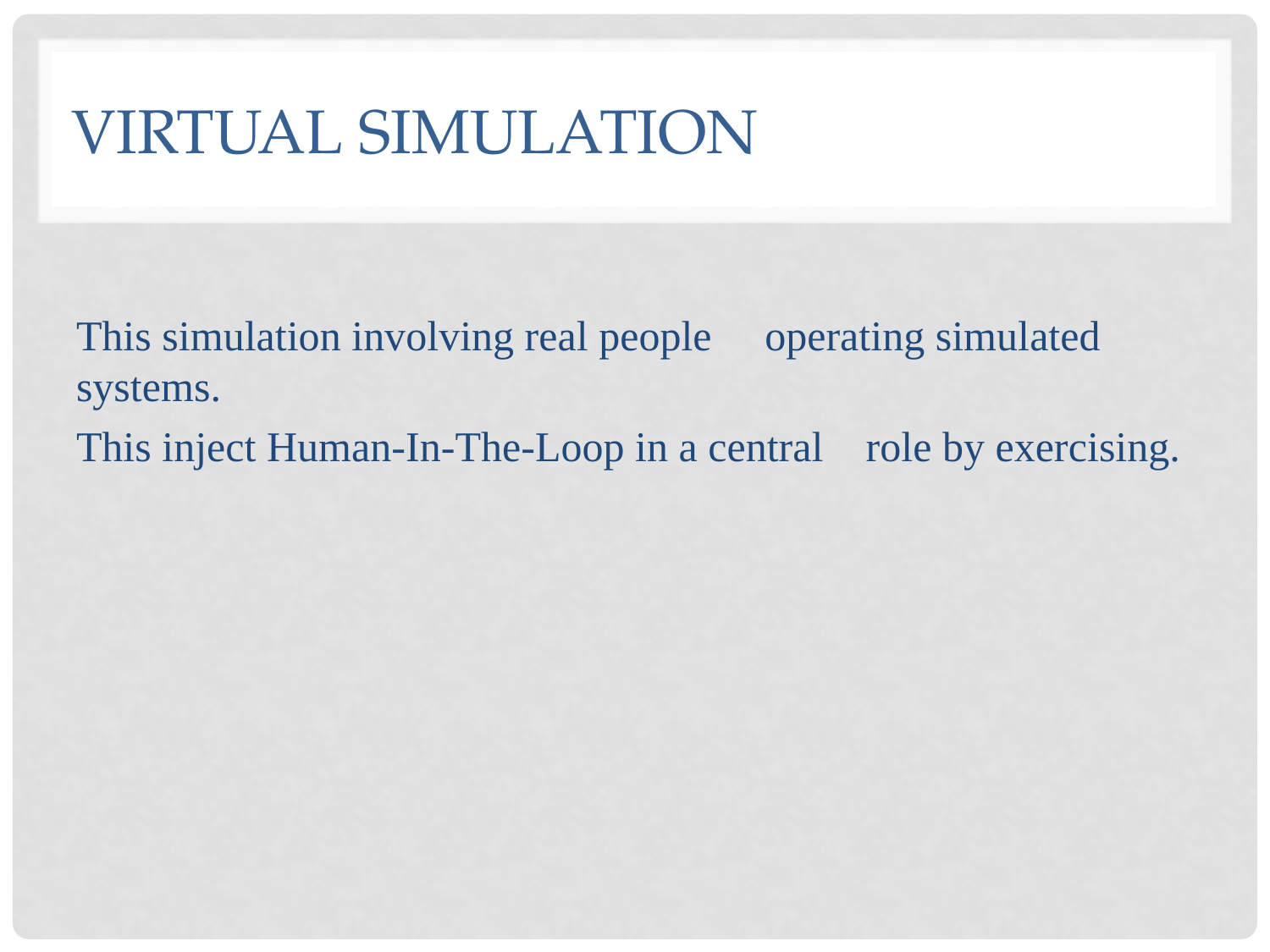

# Virtual Simulation

This simulation involving real people     operating simulated systems.
This inject Human-In-The-Loop in a central    role by exercising.